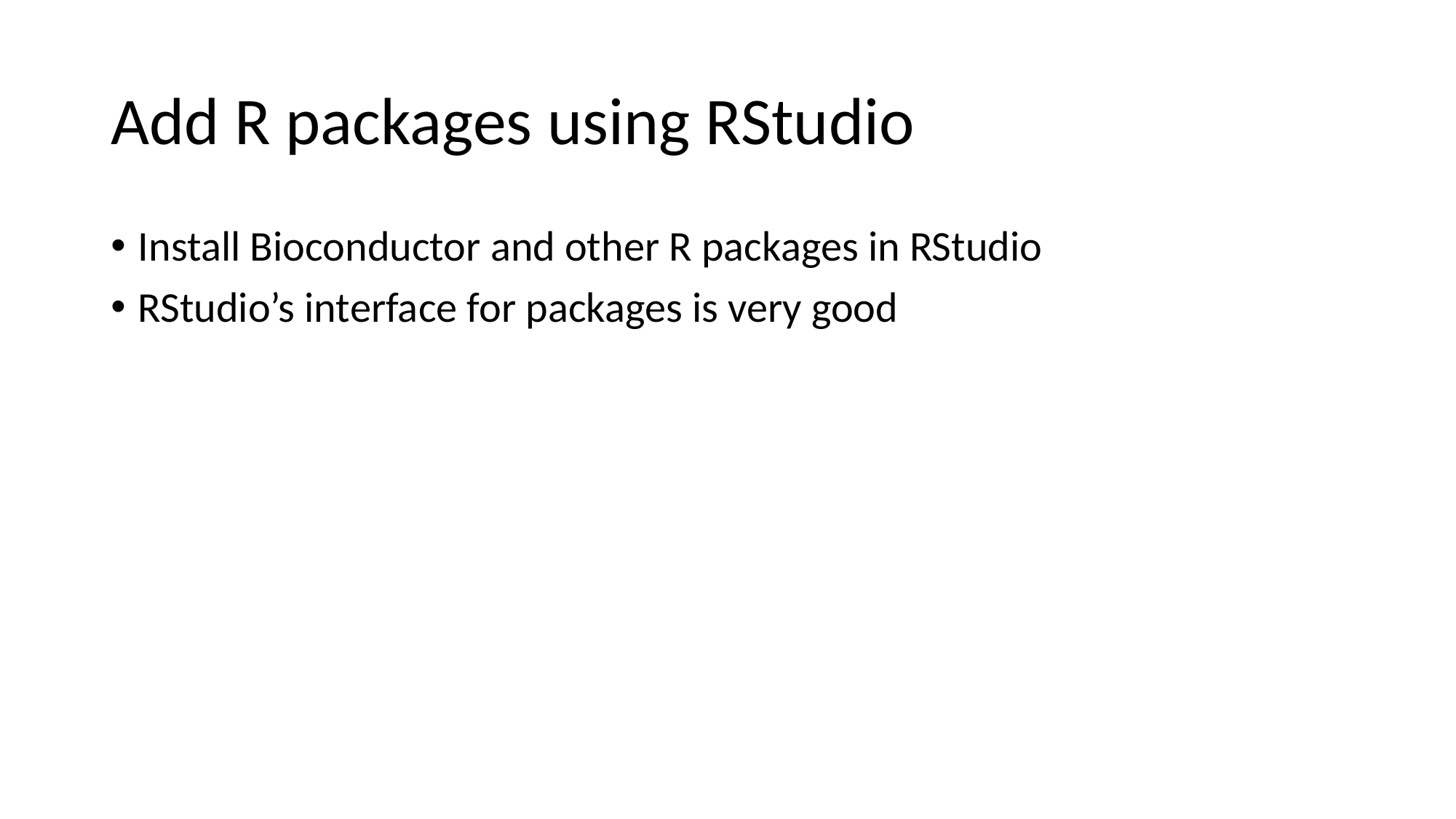

# Add R packages using RStudio
Install Bioconductor and other R packages in RStudio
RStudio’s interface for packages is very good